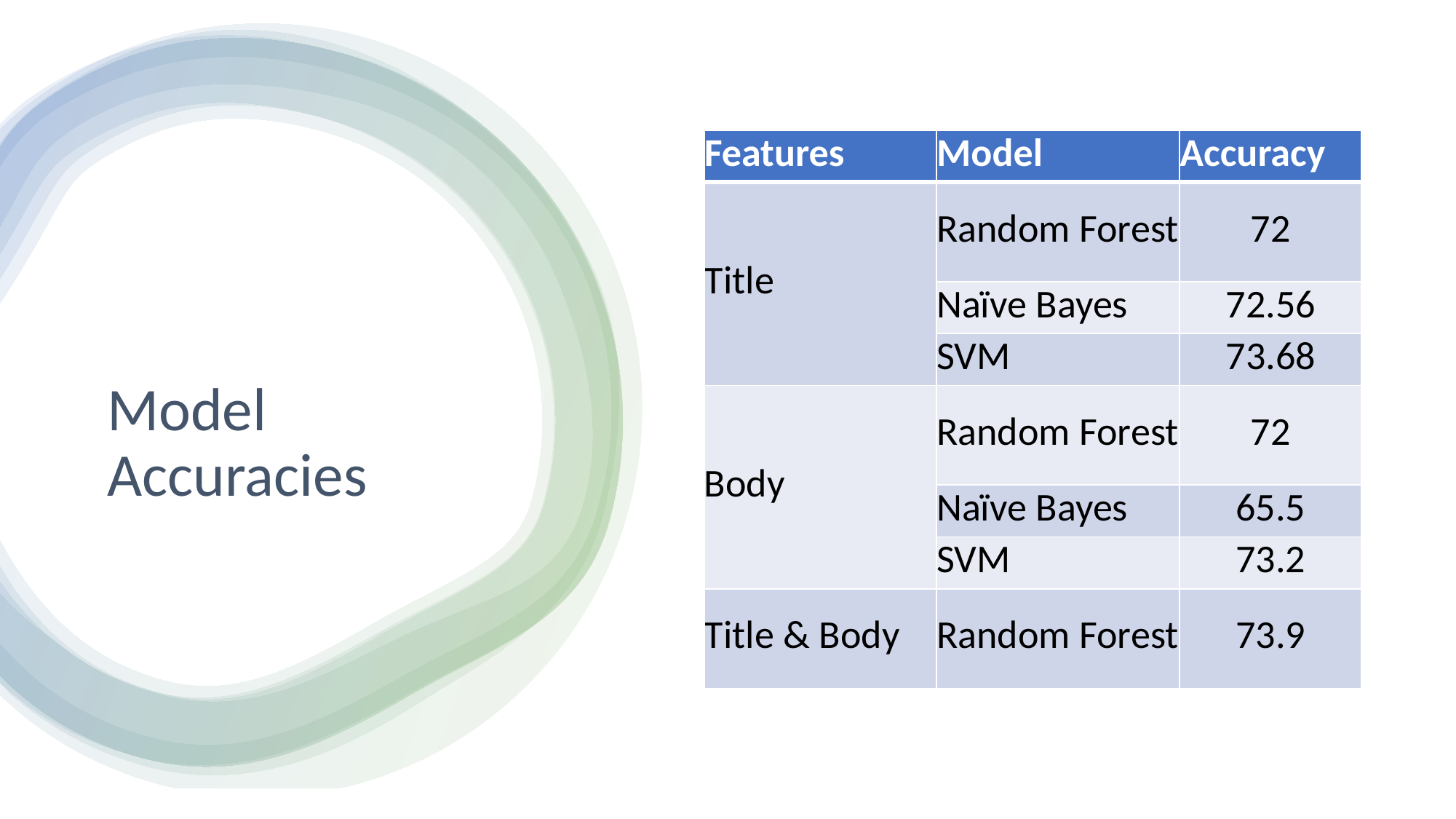

| Features | Model | Accuracy |
| --- | --- | --- |
| Title | Random Forest | 72 |
|  | Naïve Bayes | 72.56 |
|  | SVM | 73.68 |
| Body | Random Forest | 72 |
|  | Naïve Bayes | 65.5 |
|  | SVM | 73.2 |
| Title & Body | Random Forest | 73.9 |
# Model Accuracies